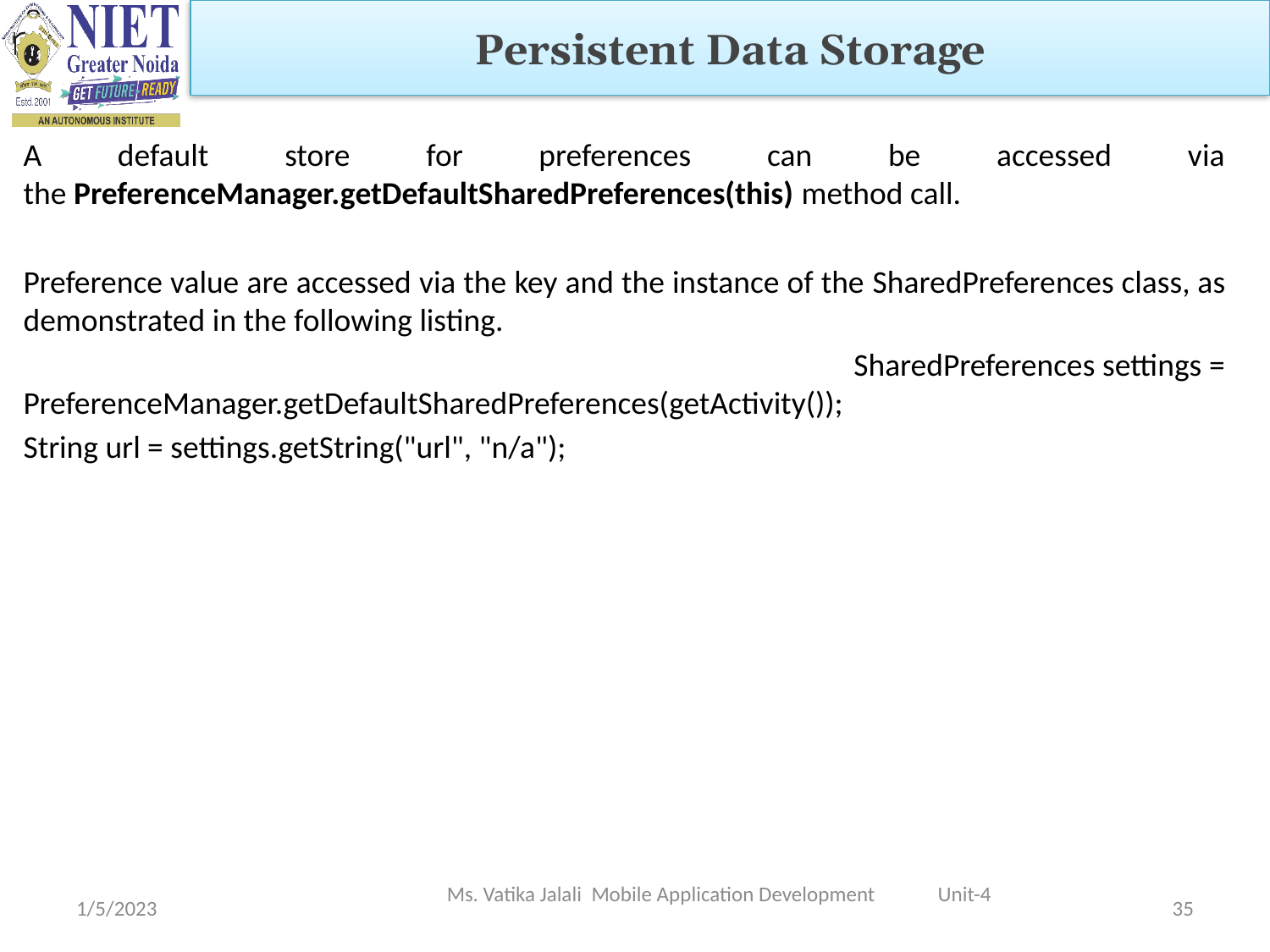

Persistent Data Storage

A default store for preferences can be accessed via the PreferenceManager.getDefaultSharedPreferences(this) method call.

Preference value are accessed via the key and the instance of the SharedPreferences class, as demonstrated in the following listing.
                                                                                                                 SharedPreferences settings = PreferenceManager.getDefaultSharedPreferences(getActivity());
String url = settings.getString("url", "n/a");
Ms. Vatika Jalali  Mobile Application Development             Unit-4
1/5/2023
35